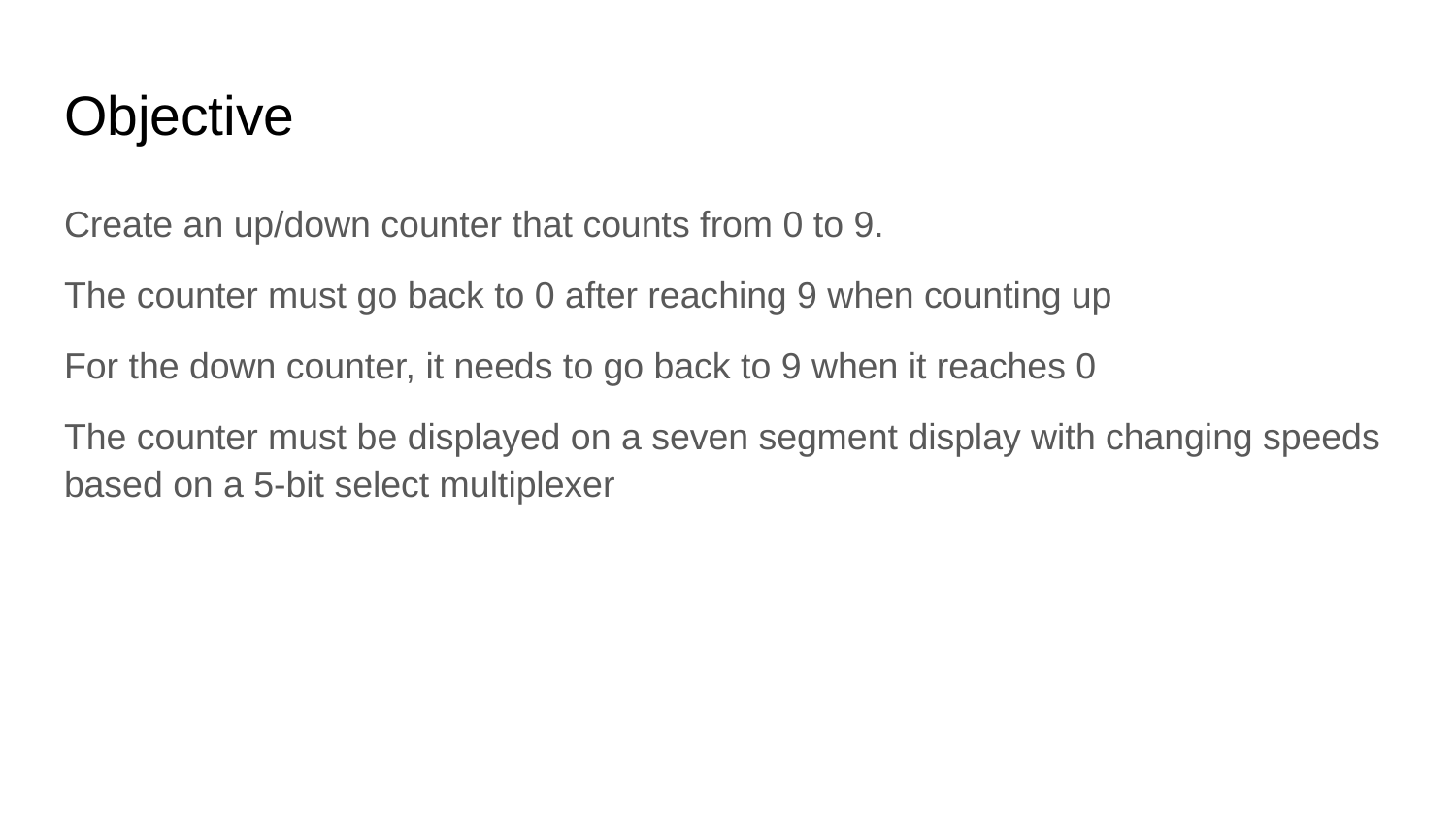

# Objective
Create an up/down counter that counts from 0 to 9.
The counter must go back to 0 after reaching 9 when counting up
For the down counter, it needs to go back to 9 when it reaches 0
The counter must be displayed on a seven segment display with changing speeds based on a 5-bit select multiplexer